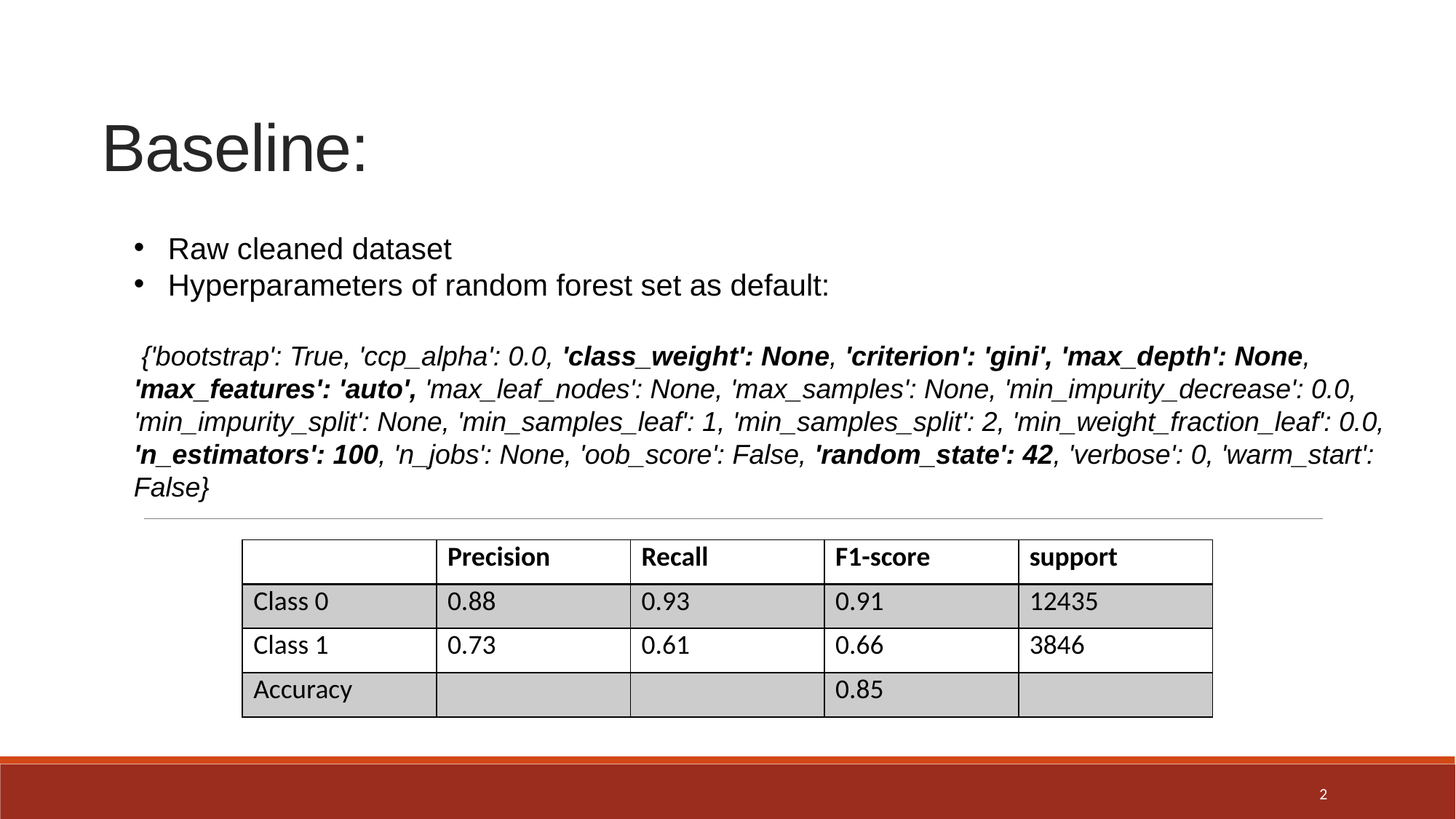

# Baseline:
Raw cleaned dataset
Hyperparameters of random forest set as default:

 {'bootstrap': True, 'ccp_alpha': 0.0, 'class_weight': None, 'criterion': 'gini', 'max_depth': None, 'max_features': 'auto', 'max_leaf_nodes': None, 'max_samples': None, 'min_impurity_decrease': 0.0, 'min_impurity_split': None, 'min_samples_leaf': 1, 'min_samples_split': 2, 'min_weight_fraction_leaf': 0.0, 'n_estimators': 100, 'n_jobs': None, 'oob_score': False, 'random_state': 42, 'verbose': 0, 'warm_start': False}

|  | Precision | Recall | F1-score | support |
| --- | --- | --- | --- | --- |
| Class 0 | 0.88 | 0.93 | 0.91 | 12435 |
| Class 1 | 0.73 | 0.61 | 0.66 | 3846 |
| Accuracy |  |  | 0.85 |  |
2